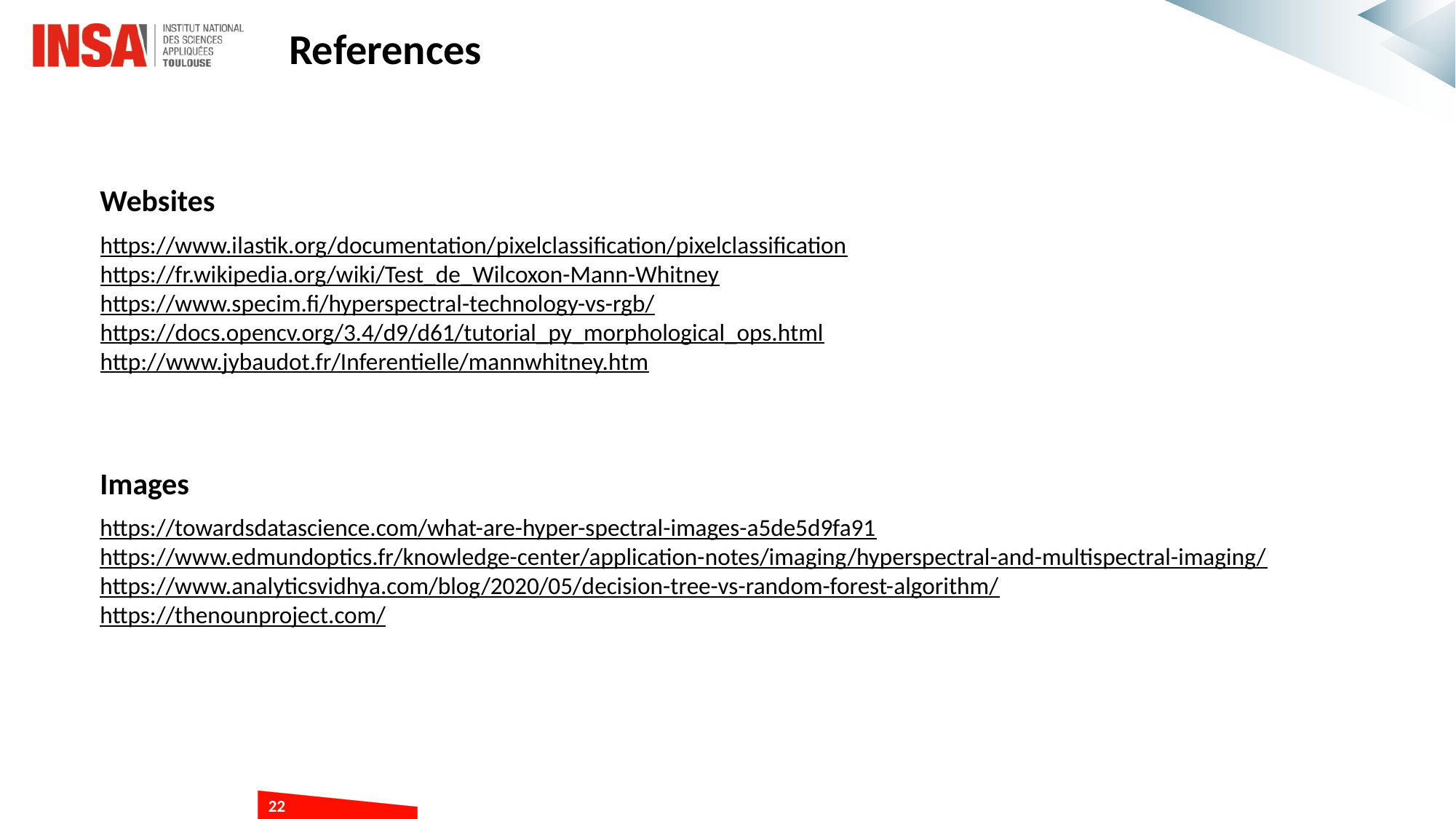

References
Websites
https://www.ilastik.org/documentation/pixelclassification/pixelclassification
https://fr.wikipedia.org/wiki/Test_de_Wilcoxon-Mann-Whitney
https://www.specim.fi/hyperspectral-technology-vs-rgb/
https://docs.opencv.org/3.4/d9/d61/tutorial_py_morphological_ops.html
http://www.jybaudot.fr/Inferentielle/mannwhitney.htm
Images
https://towardsdatascience.com/what-are-hyper-spectral-images-a5de5d9fa91
https://www.edmundoptics.fr/knowledge-center/application-notes/imaging/hyperspectral-and-multispectral-imaging/
https://www.analyticsvidhya.com/blog/2020/05/decision-tree-vs-random-forest-algorithm/
https://thenounproject.com/